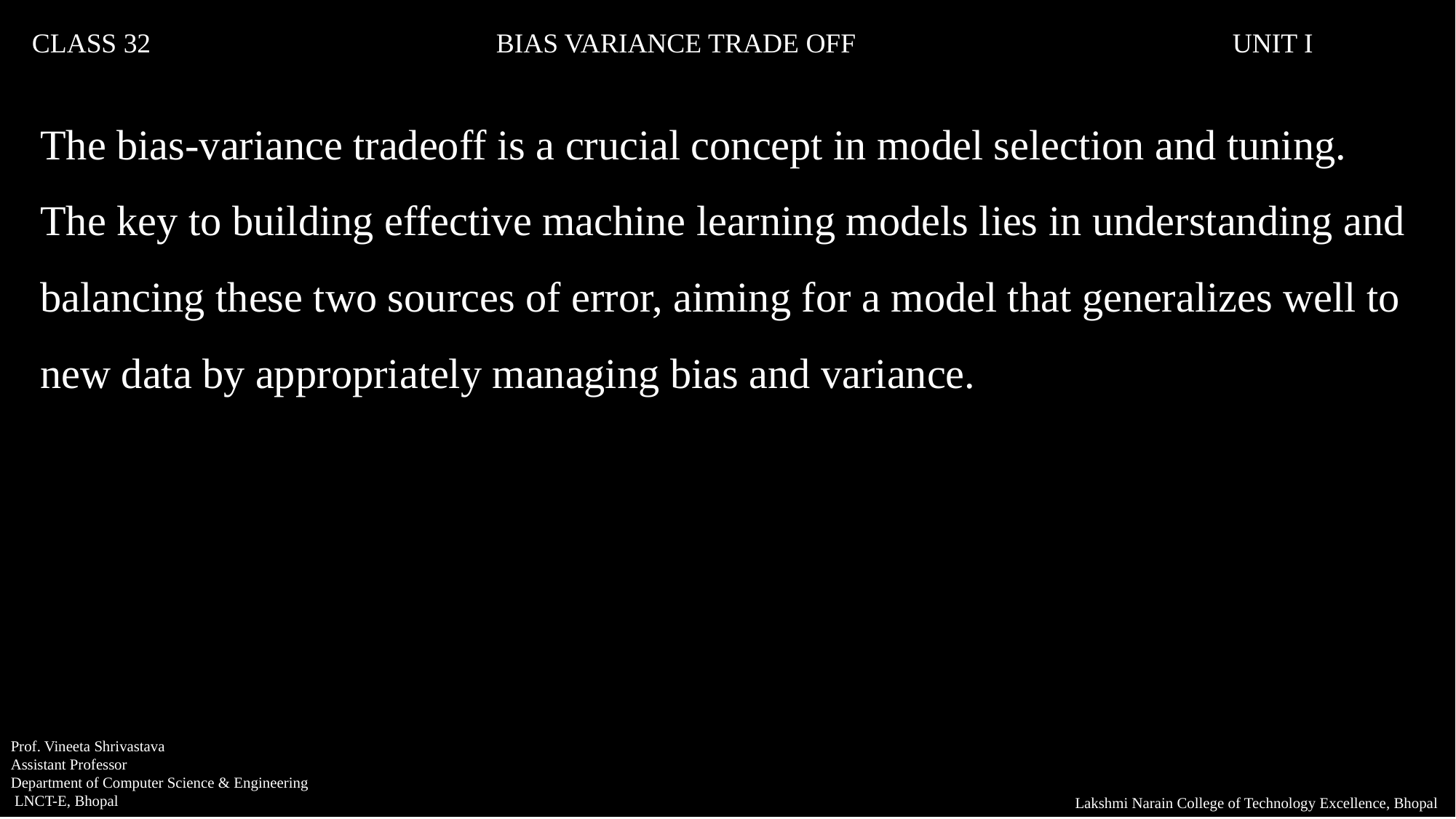

CLASS 32			    BIAS VARIANCE TRADE OFF				UNIT I
The bias-variance tradeoff is a crucial concept in model selection and tuning. The key to building effective machine learning models lies in understanding and balancing these two sources of error, aiming for a model that generalizes well to new data by appropriately managing bias and variance.
Prof. Vineeta Shrivastava
Assistant Professor
Department of Computer Science & Engineering
 LNCT-E, Bhopal
Lakshmi Narain College of Technology Excellence, Bhopal